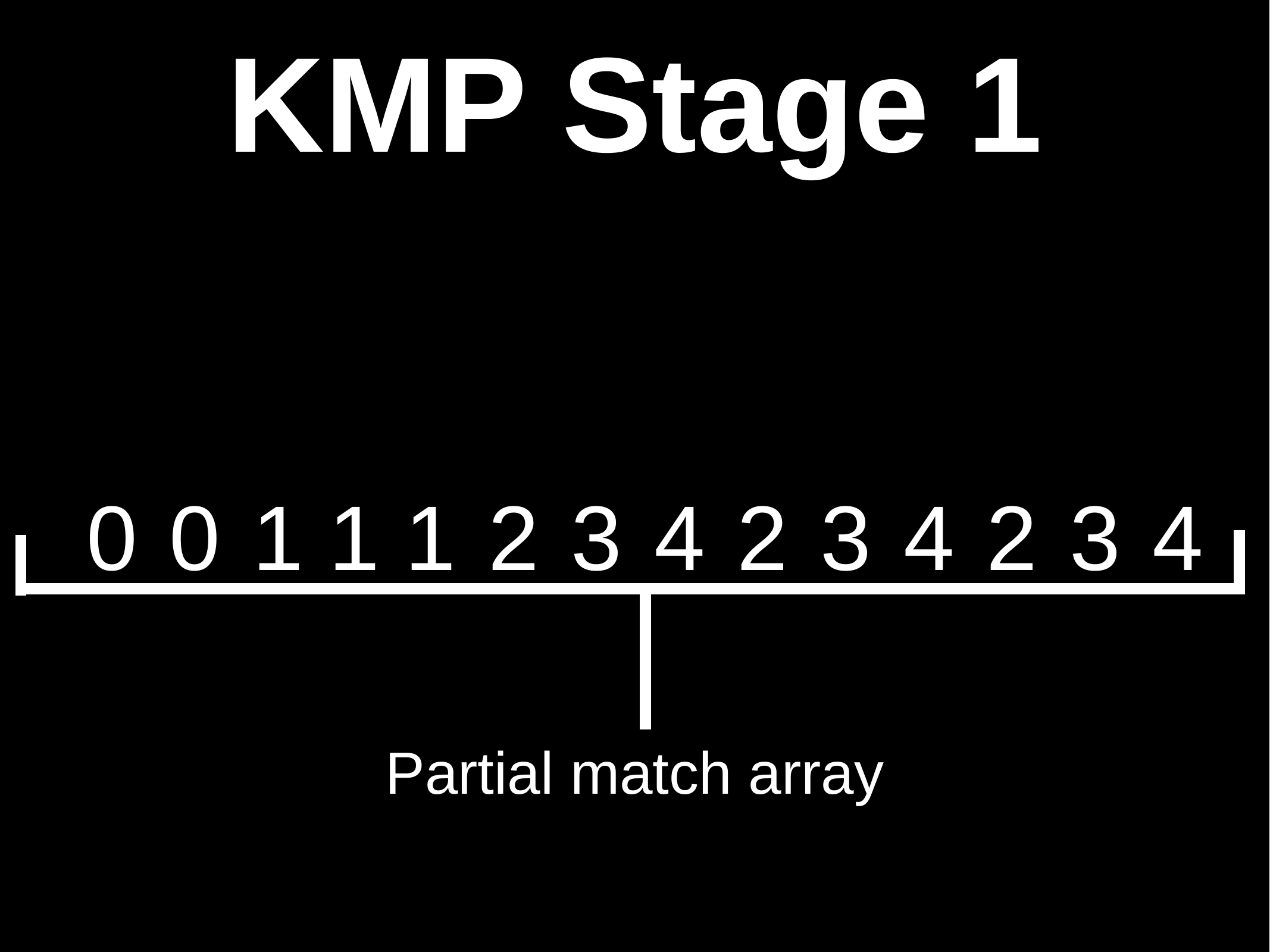

# KMP Stage 1
00111234234234

Partial match array